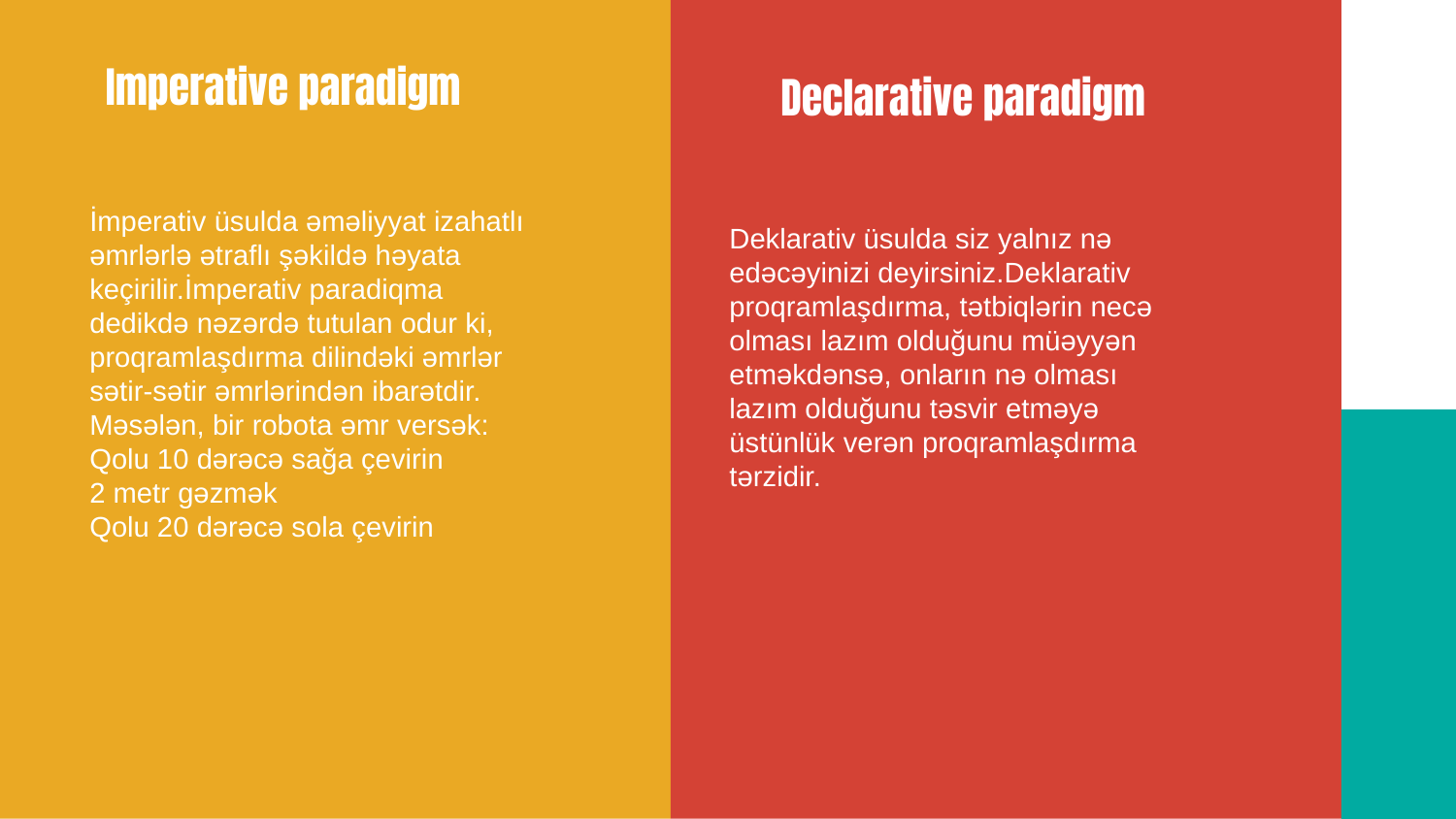

Imperative paradigm
Declarative paradigm
İmperativ üsulda əməliyyat izahatlı əmrlərlə ətraflı şəkildə həyata keçirilir.İmperativ paradiqma dedikdə nəzərdə tutulan odur ki, proqramlaşdırma dilindəki əmrlər sətir-sətir əmrlərindən ibarətdir. Məsələn, bir robota əmr versək:
Qolu 10 dərəcə sağa çevirin
2 metr gəzmək
Qolu 20 dərəcə sola çevirin

Deklarativ üsulda siz yalnız nə edəcəyinizi deyirsiniz.Deklarativ proqramlaşdırma, tətbiqlərin necə olması lazım olduğunu müəyyən etməkdənsə, onların nə olması lazım olduğunu təsvir etməyə üstünlük verən proqramlaşdırma tərzidir.